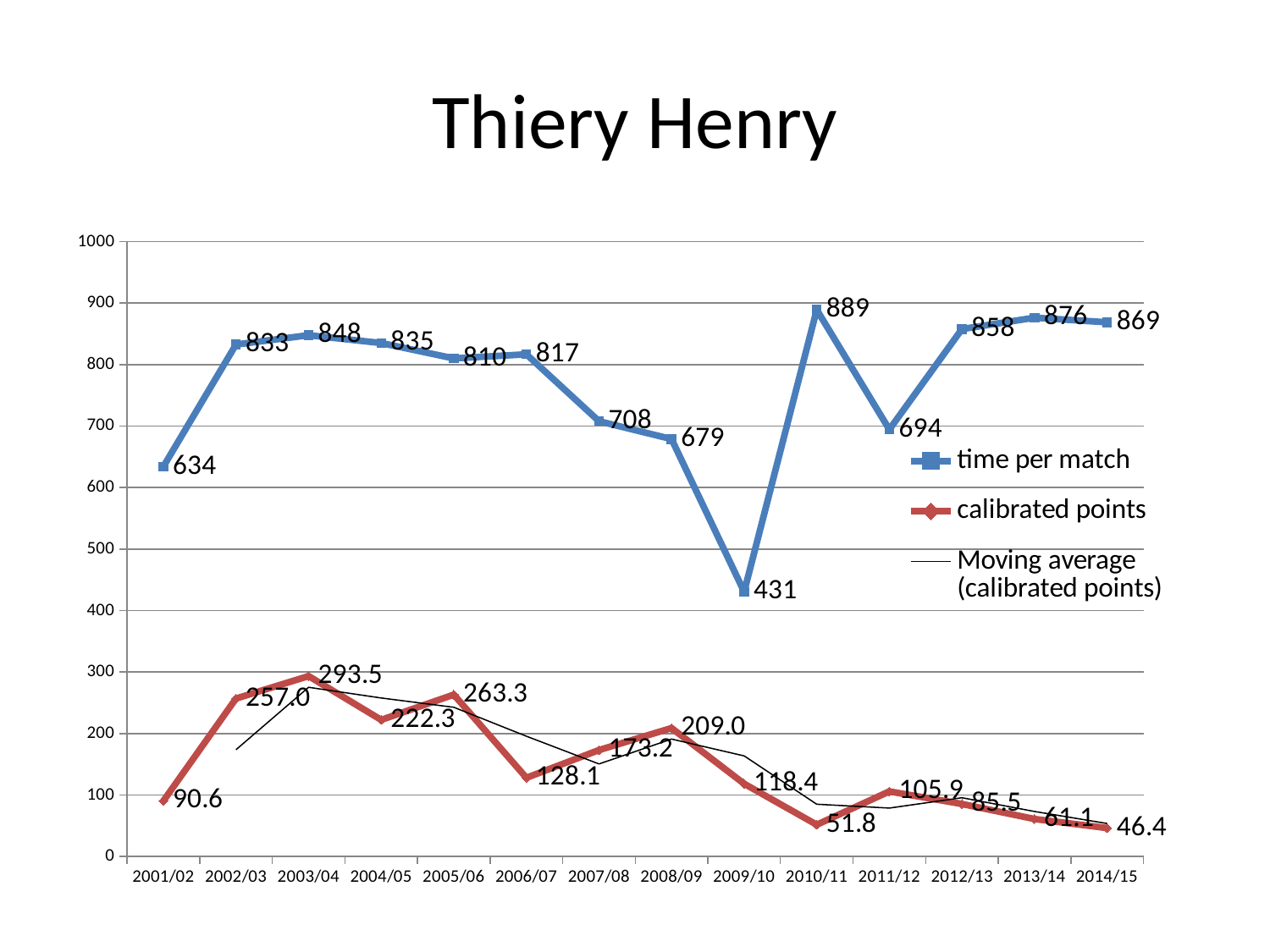

# Thiery Henry

### Chart

| Category | time per match | calibrated points |
|---|---|---|
| 2001/02 | 634.2553191489362 | 90.6 |
| 2002/03 | 832.6923076923077 | 257.0 |
| 2003/04 | 847.8124999999999 | 293.5 |
| 2004/05 | 835.1999999999999 | 222.3 |
| 2005/06 | 810.1724137931035 | 263.3 |
| 2006/07 | 816.7647058823529 | 128.1 |
| 2007/08 | 707.9661016949151 | 173.2 |
| 2008/09 | 678.9830508474575 | 209.0 |
| 2009/10 | 430.56603773584897 | 118.4 |
| 2010/11 | 889.2307692307693 | 51.8 |
| 2011/12 | 694.4827586206897 | 105.9 |
| 2012/13 | 857.8571428571429 | 85.5 |
| 2013/14 | 876.4 | 61.1 |
| 2014/15 | 868.8888888888889 | 46.4 |